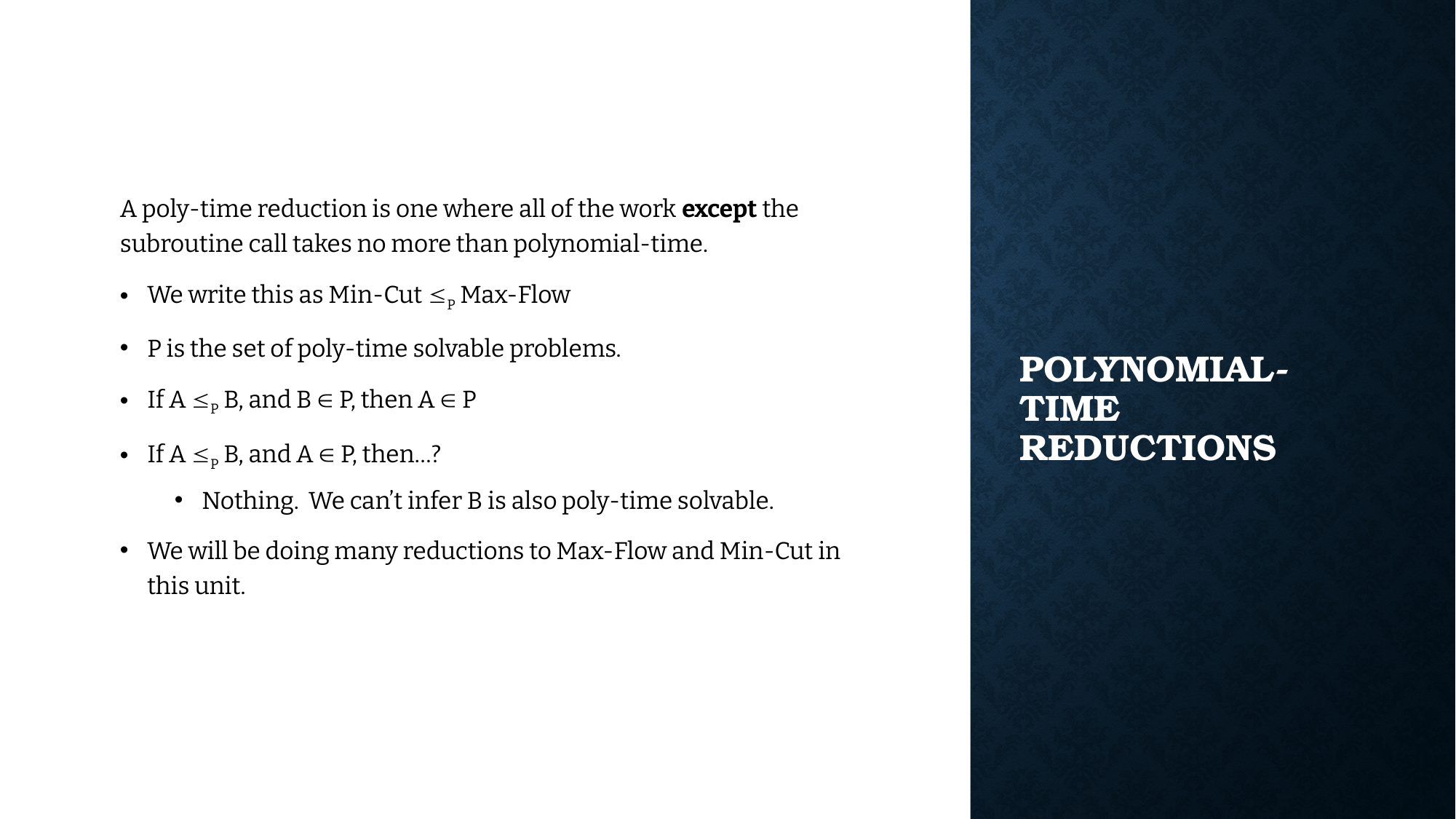

A poly-time reduction is one where all of the work except the subroutine call takes no more than polynomial-time.
We write this as Min-Cut ≤P Max-Flow
P is the set of poly-time solvable problems.
If A ≤P B, and B ∈ P, then A ∈ P
If A ≤P B, and A ∈ P, then…?
Nothing.  We can’t infer B is also poly-time solvable.
We will be doing many reductions to Max-Flow and Min-Cut in this unit.

# Polynomial-Time Reductions